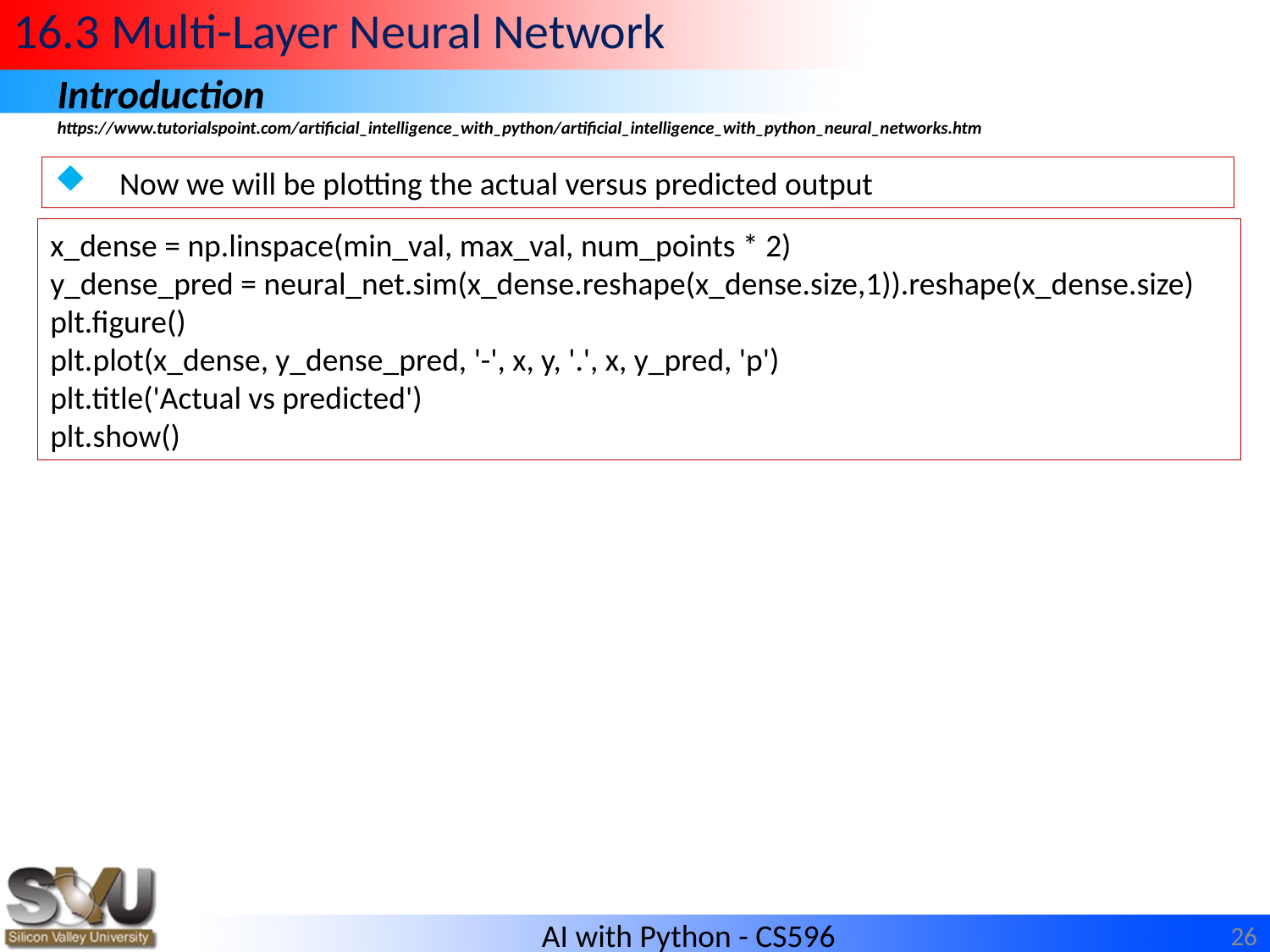

# 16.3 Multi-Layer Neural Network
Introduction
https://www.tutorialspoint.com/artificial_intelligence_with_python/artificial_intelligence_with_python_neural_networks.htm
Now we will be plotting the actual versus predicted output
x_dense = np.linspace(min_val, max_val, num_points * 2)
y_dense_pred = neural_net.sim(x_dense.reshape(x_dense.size,1)).reshape(x_dense.size)
plt.figure()
plt.plot(x_dense, y_dense_pred, '-', x, y, '.', x, y_pred, 'p')
plt.title('Actual vs predicted')
plt.show()
26
AI with Python - CS596